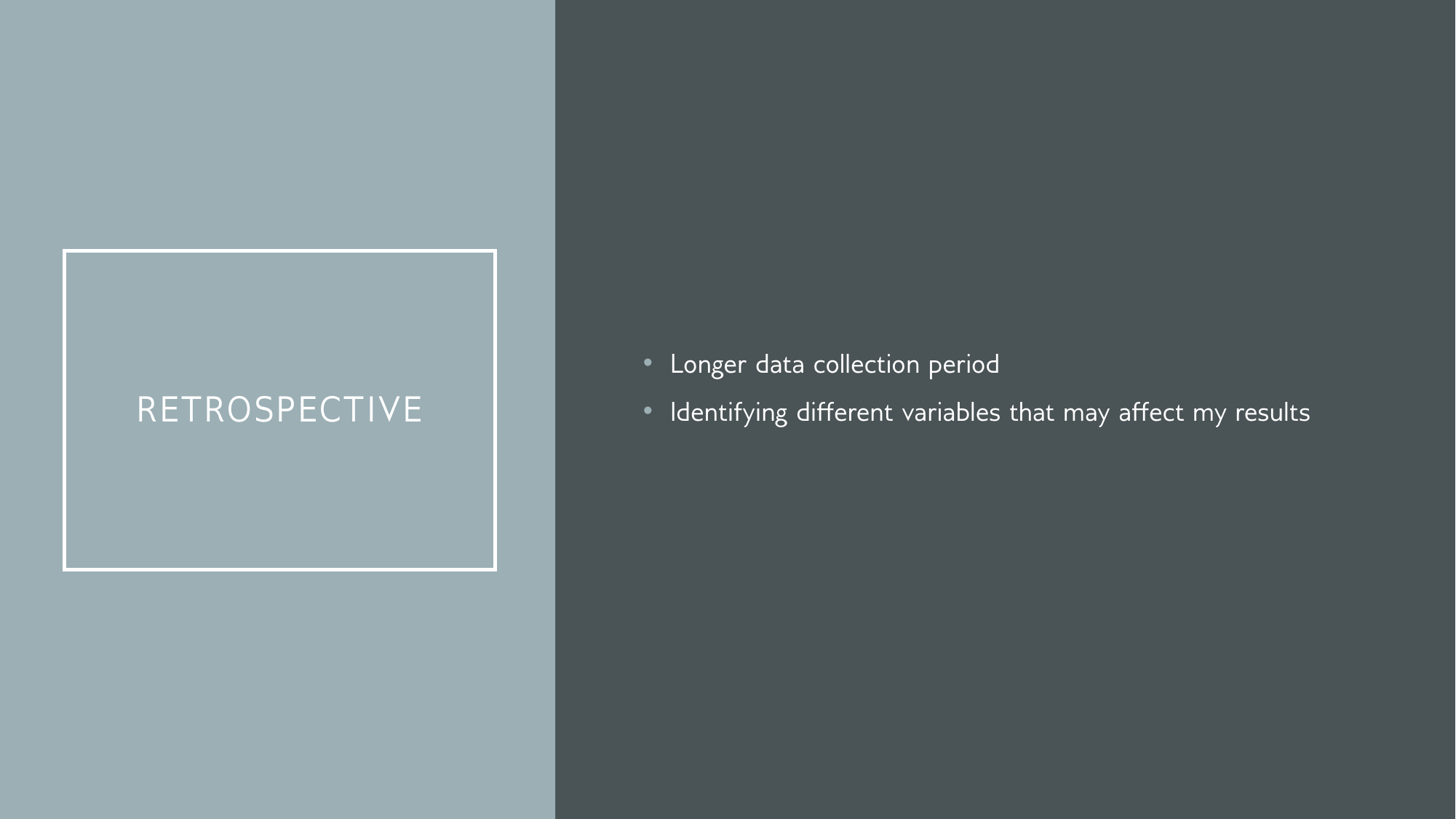

Longer data collection period
Identifying different variables that may affect my results

# retrospective